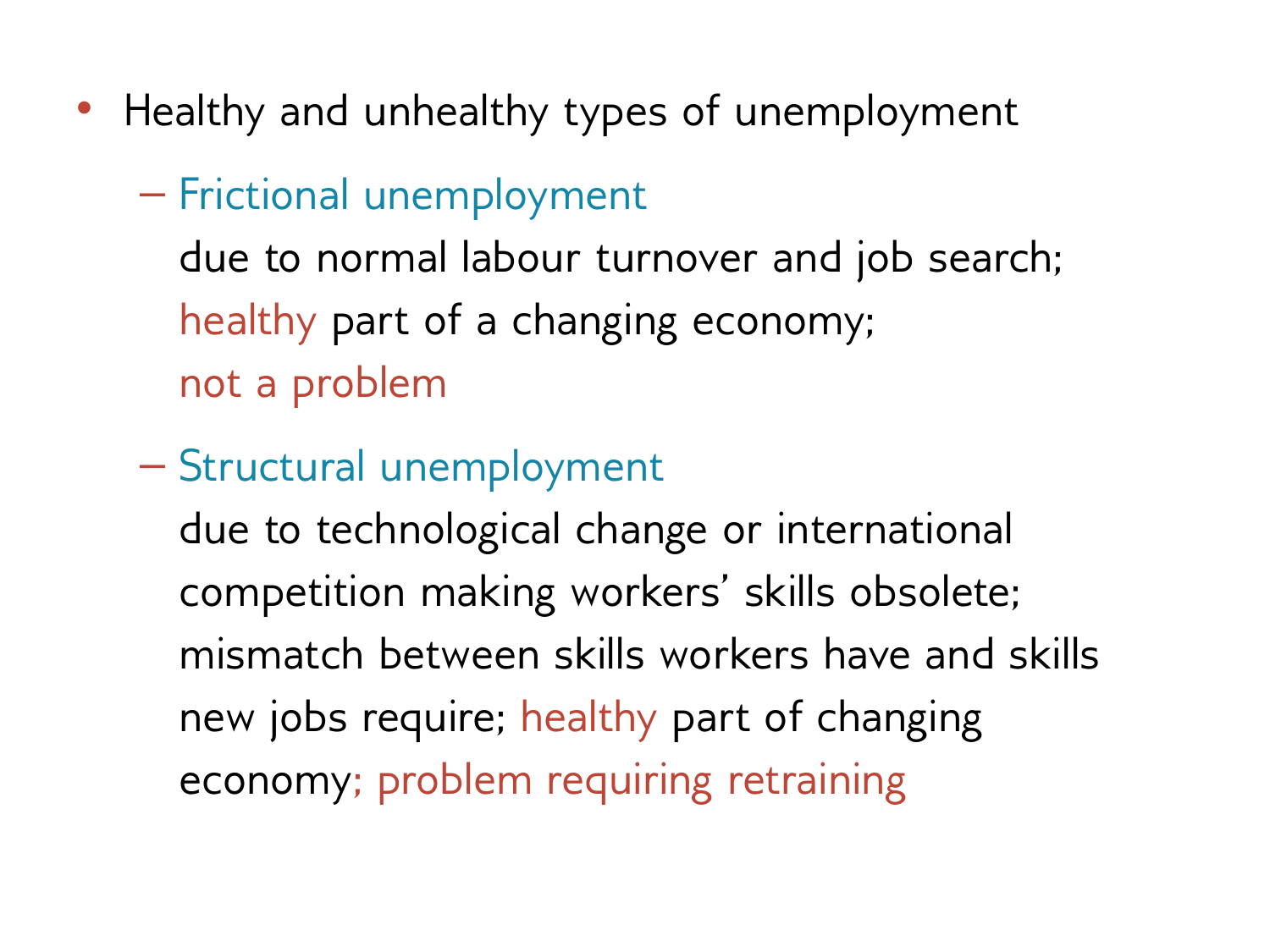

Healthy and unhealthy types of unemployment
Frictional unemployment
due to normal labour turnover and job search; healthy part of a changing economy;
not a problem
Structural unemployment
due to technological change or international competition making workers’ skills obsolete; mismatch between skills workers have and skills new jobs require; healthy part of changing economy; problem requiring retraining